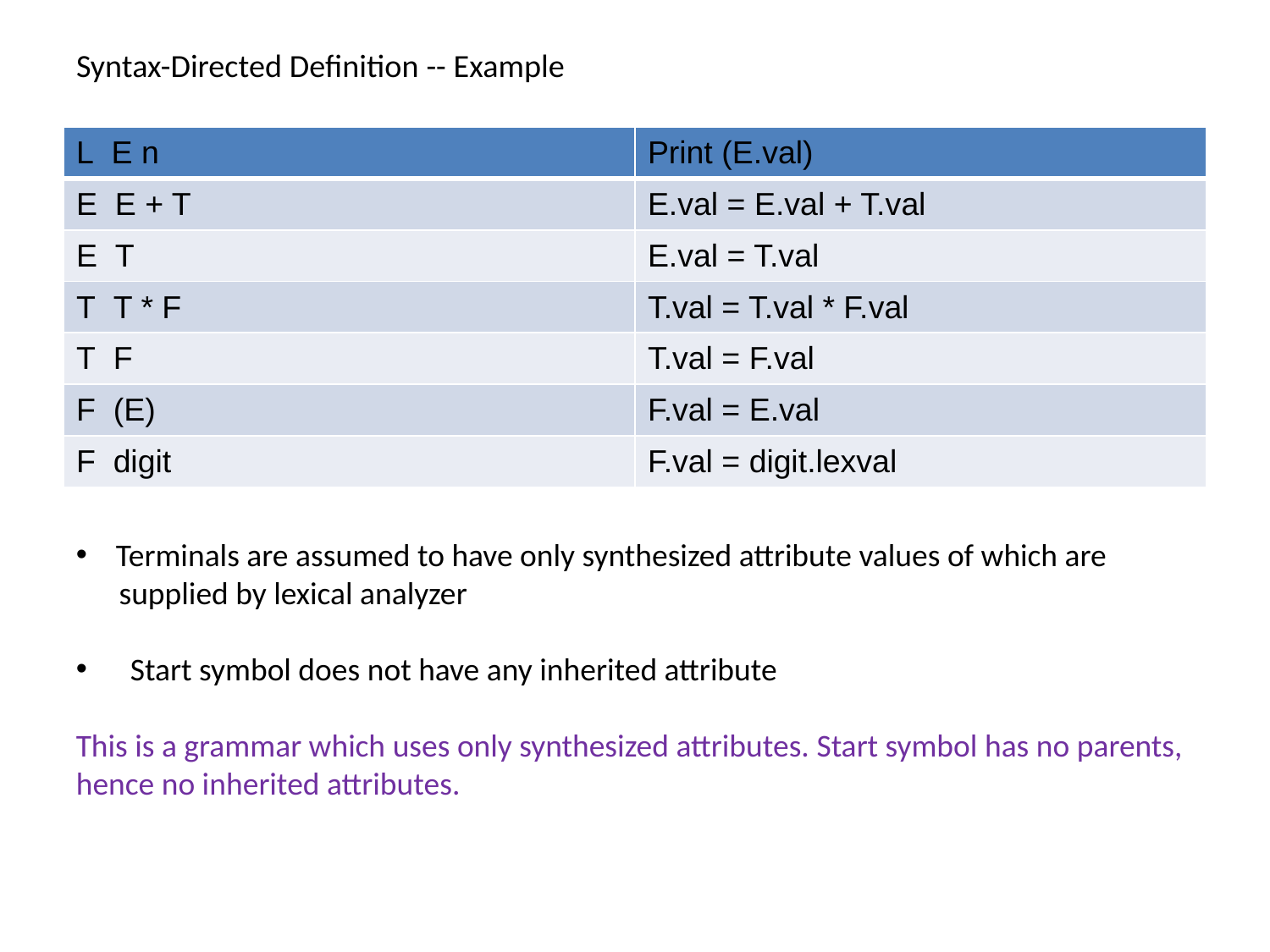

# Syntax-Directed Definition -- Example
| L  E n | Print (E.val) |
| --- | --- |
| E  E + T | E.val = E.val + T.val |
| E  T | E.val = T.val |
| T  T \* F | T.val = T.val \* F.val |
| T  F | T.val = F.val |
| F  (E) | F.val = E.val |
| F  digit | F.val = digit.lexval |
    Terminals are assumed to have only synthesized attribute values of which are
      supplied by lexical analyzer

      Start symbol does not have any inherited attribute

This is a grammar which uses only synthesized attributes. Start symbol has no parents, hence no inherited attributes.